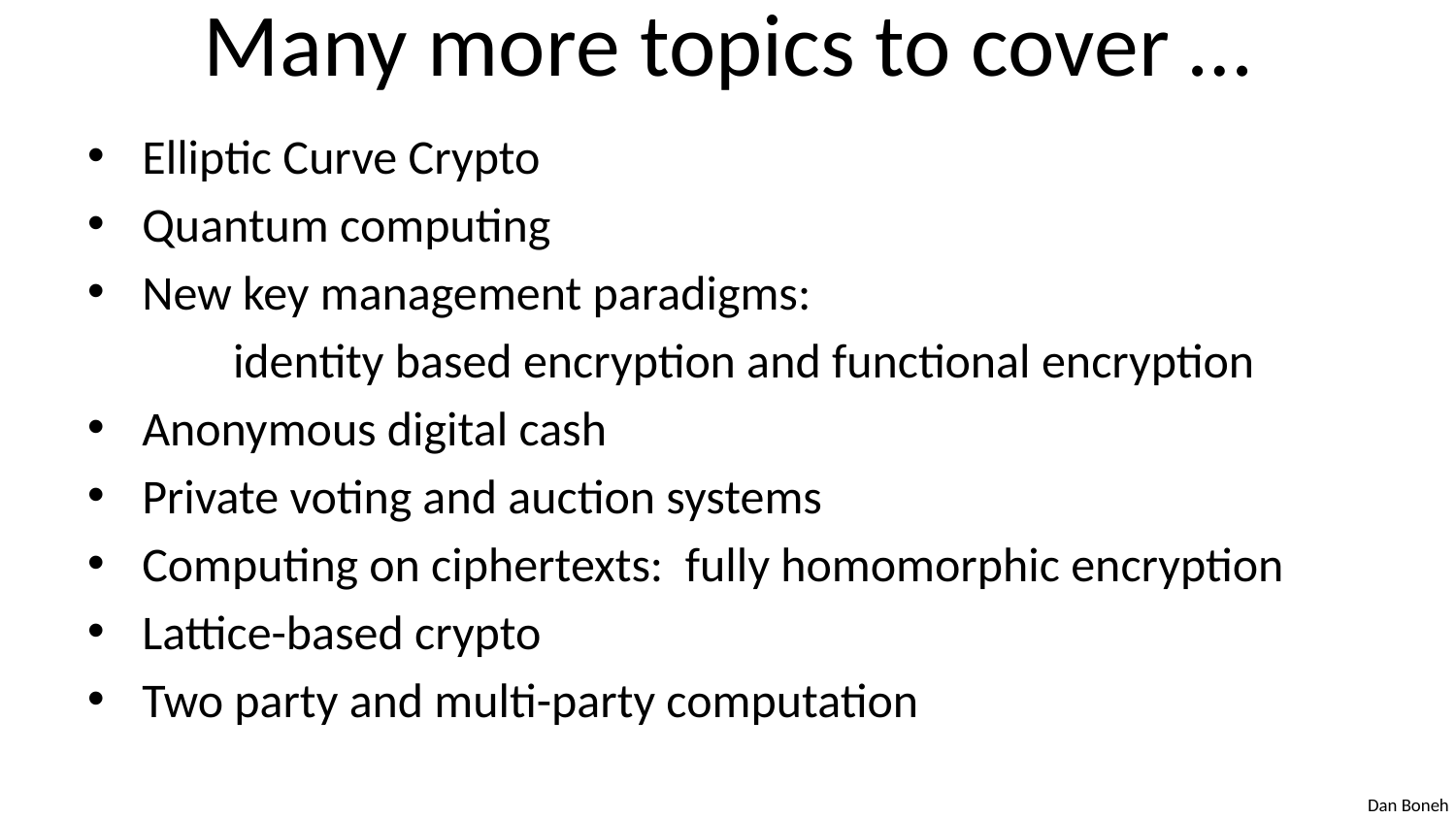

# Many more topics to cover …
Elliptic Curve Crypto
Quantum computing
New key management paradigms:
	identity based encryption and functional encryption
Anonymous digital cash
Private voting and auction systems
Computing on ciphertexts:  fully homomorphic encryption
Lattice-based crypto
Two party and multi-party computation